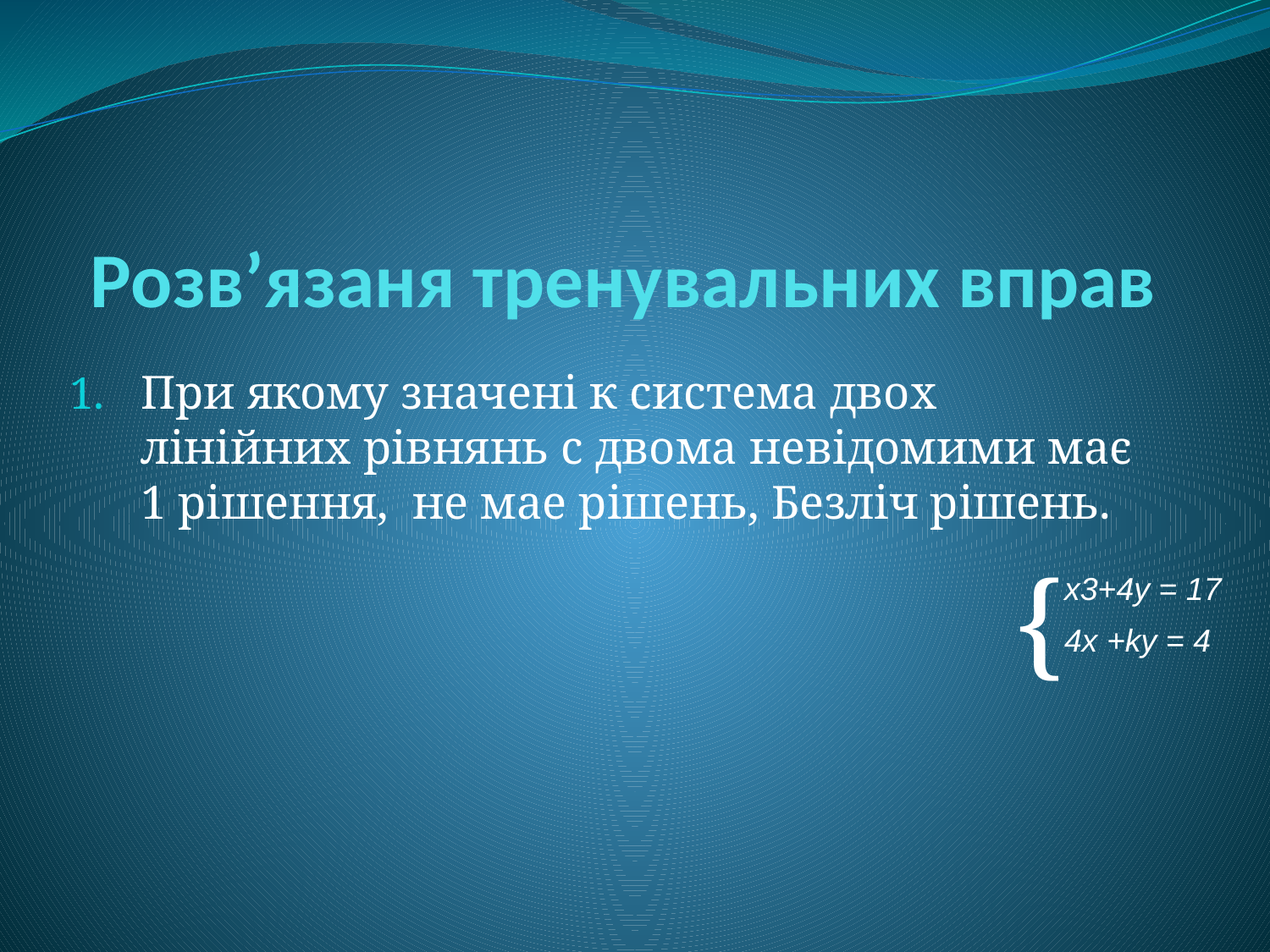

# Розв’язаня тренувальних вправ
При якому значені к система двох лінійних рівнянь с двома невідомими має 1 рішення,  не мае рішень, Безліч рішень.

| { |
| --- |
| x3+4y = 17 |
| --- |
| 4x +ky = 4 |